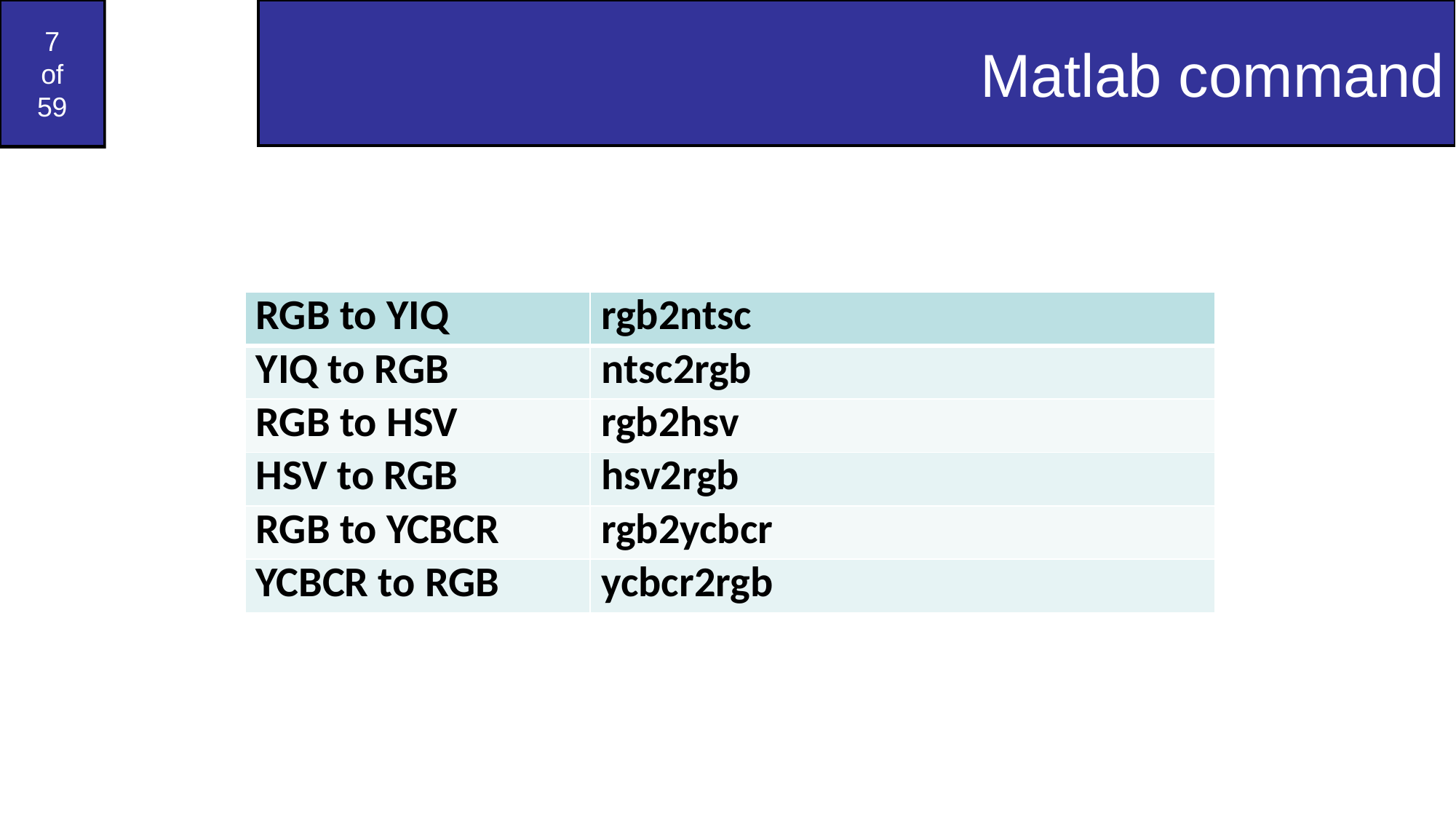

Matlab command
| RGB to YIQ | rgb2ntsc |
| --- | --- |
| YIQ to RGB | ntsc2rgb |
| RGB to HSV | rgb2hsv |
| HSV to RGB | hsv2rgb |
| RGB to YCBCR | rgb2ycbcr |
| YCBCR to RGB | ycbcr2rgb |